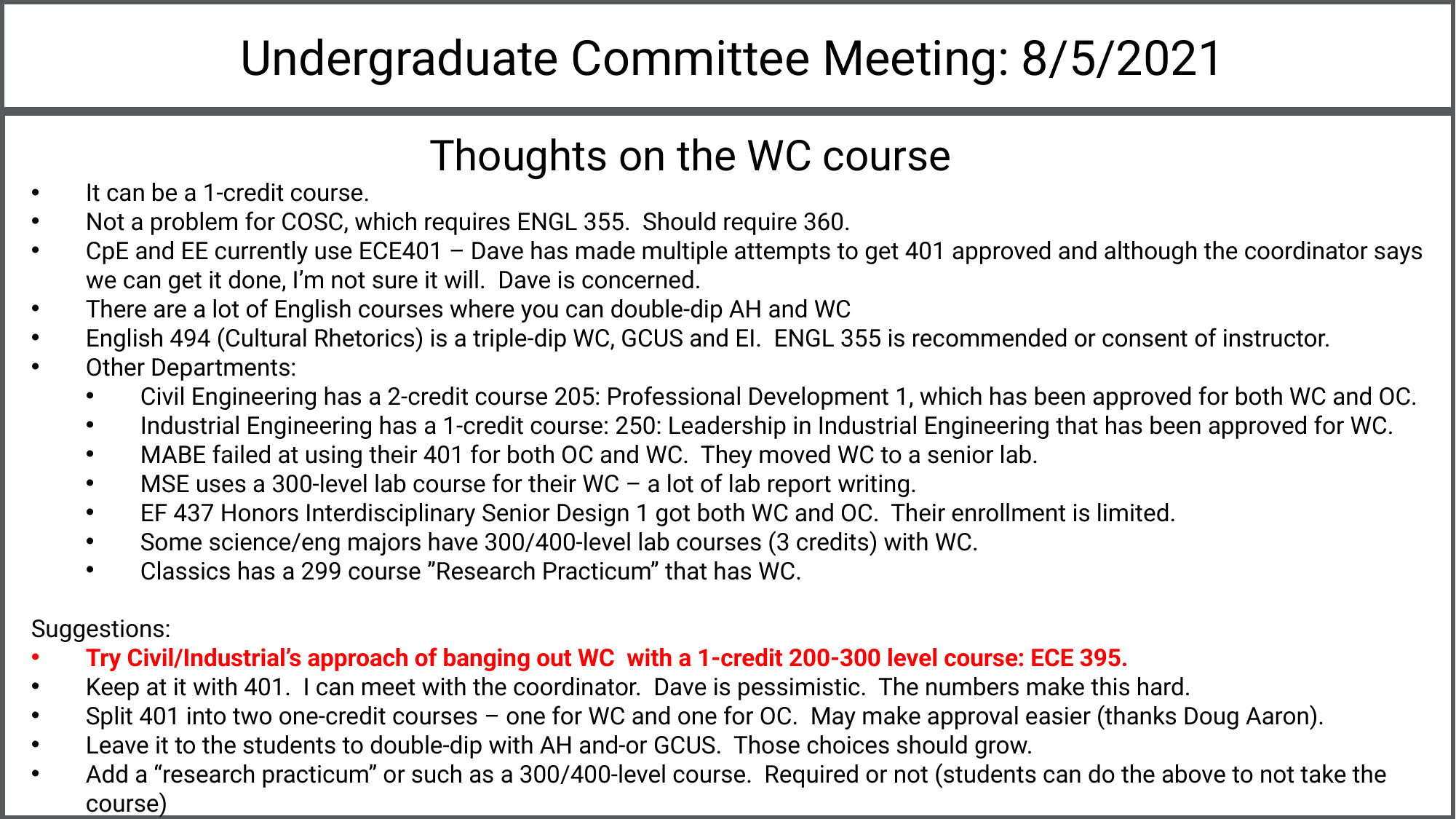

Undergraduate Committee Meeting: 8/5/2021

Thoughts on the WC course
It can be a 1-credit course.
Not a problem for COSC, which requires ENGL 355.  Should require 360.
CpE and EE currently use ECE401 – Dave has made multiple attempts to get 401 approved and although the coordinator says we can get it done, I’m not sure it will.  Dave is concerned.
There are a lot of English courses where you can double-dip AH and WC
English 494 (Cultural Rhetorics) is a triple-dip WC, GCUS and EI.  ENGL 355 is recommended or consent of instructor.
Other Departments:
Civil Engineering has a 2-credit course 205: Professional Development 1, which has been approved for both WC and OC.
Industrial Engineering has a 1-credit course: 250: Leadership in Industrial Engineering that has been approved for WC.
MABE failed at using their 401 for both OC and WC.  They moved WC to a senior lab.
MSE uses a 300-level lab course for their WC – a lot of lab report writing.
EF 437 Honors Interdisciplinary Senior Design 1 got both WC and OC.  Their enrollment is limited.
Some science/eng majors have 300/400-level lab courses (3 credits) with WC.
Classics has a 299 course ”Research Practicum” that has WC.

Suggestions:
Try Civil/Industrial’s approach of banging out WC  with a 1-credit 200-300 level course: ECE 395.
Keep at it with 401.  I can meet with the coordinator.  Dave is pessimistic.  The numbers make this hard.
Split 401 into two one-credit courses – one for WC and one for OC.  May make approval easier (thanks Doug Aaron).
Leave it to the students to double-dip with AH and-or GCUS.  Those choices should grow.
Add a “research practicum” or such as a 300/400-level course.  Required or not (students can do the above to not take the course)